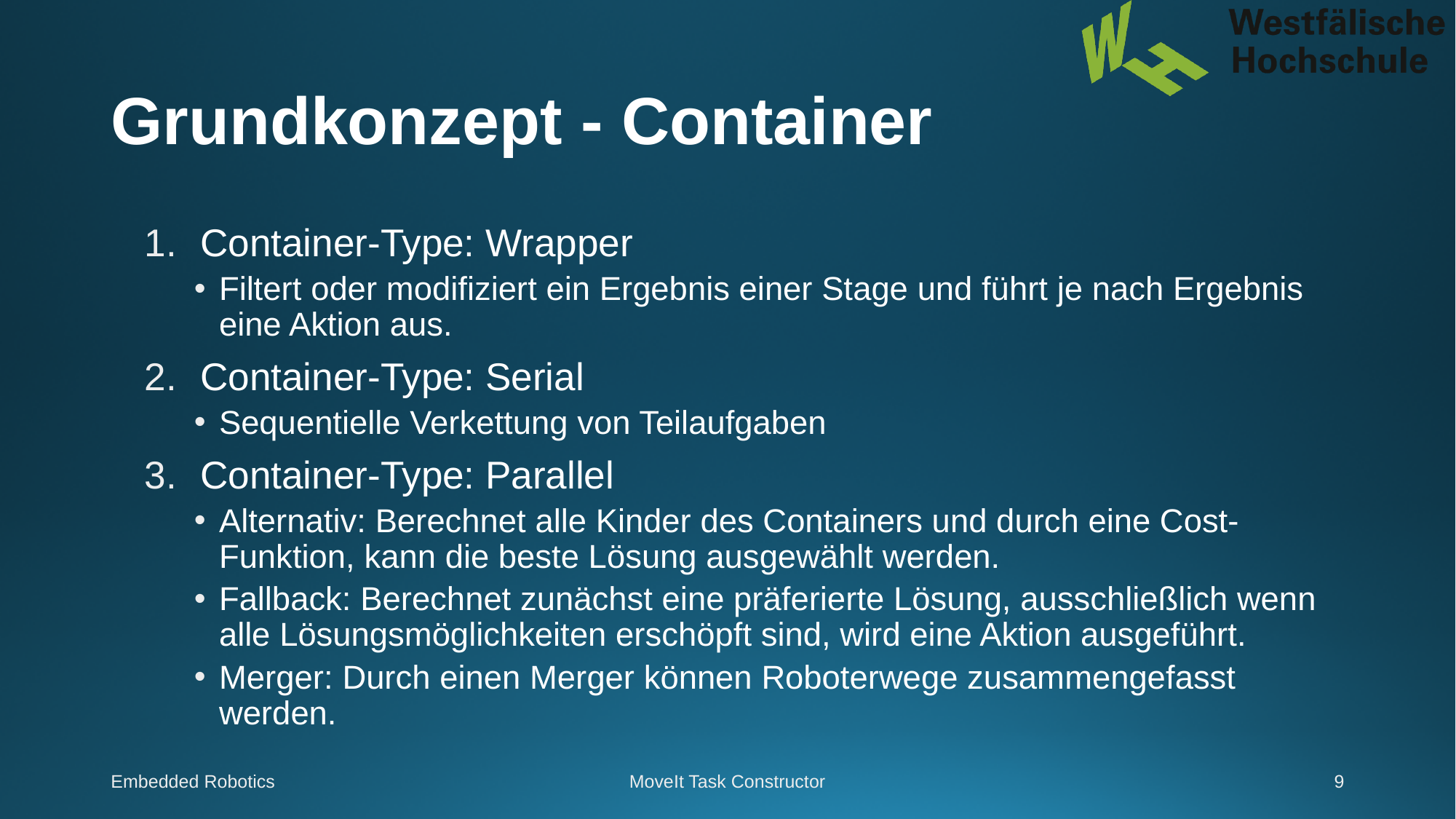

# Grundkonzept - Container
Container-Type: Wrapper
Filtert oder modifiziert ein Ergebnis einer Stage und führt je nach Ergebnis eine Aktion aus.
Container-Type: Serial
Sequentielle Verkettung von Teilaufgaben
Container-Type: Parallel
Alternativ: Berechnet alle Kinder des Containers und durch eine Cost-Funktion, kann die beste Lösung ausgewählt werden.
Fallback: Berechnet zunächst eine präferierte Lösung, ausschließlich wenn alle Lösungsmöglichkeiten erschöpft sind, wird eine Aktion ausgeführt.
Merger: Durch einen Merger können Roboterwege zusammengefasst werden.

Embedded Robotics
MoveIt Task Constructor
9